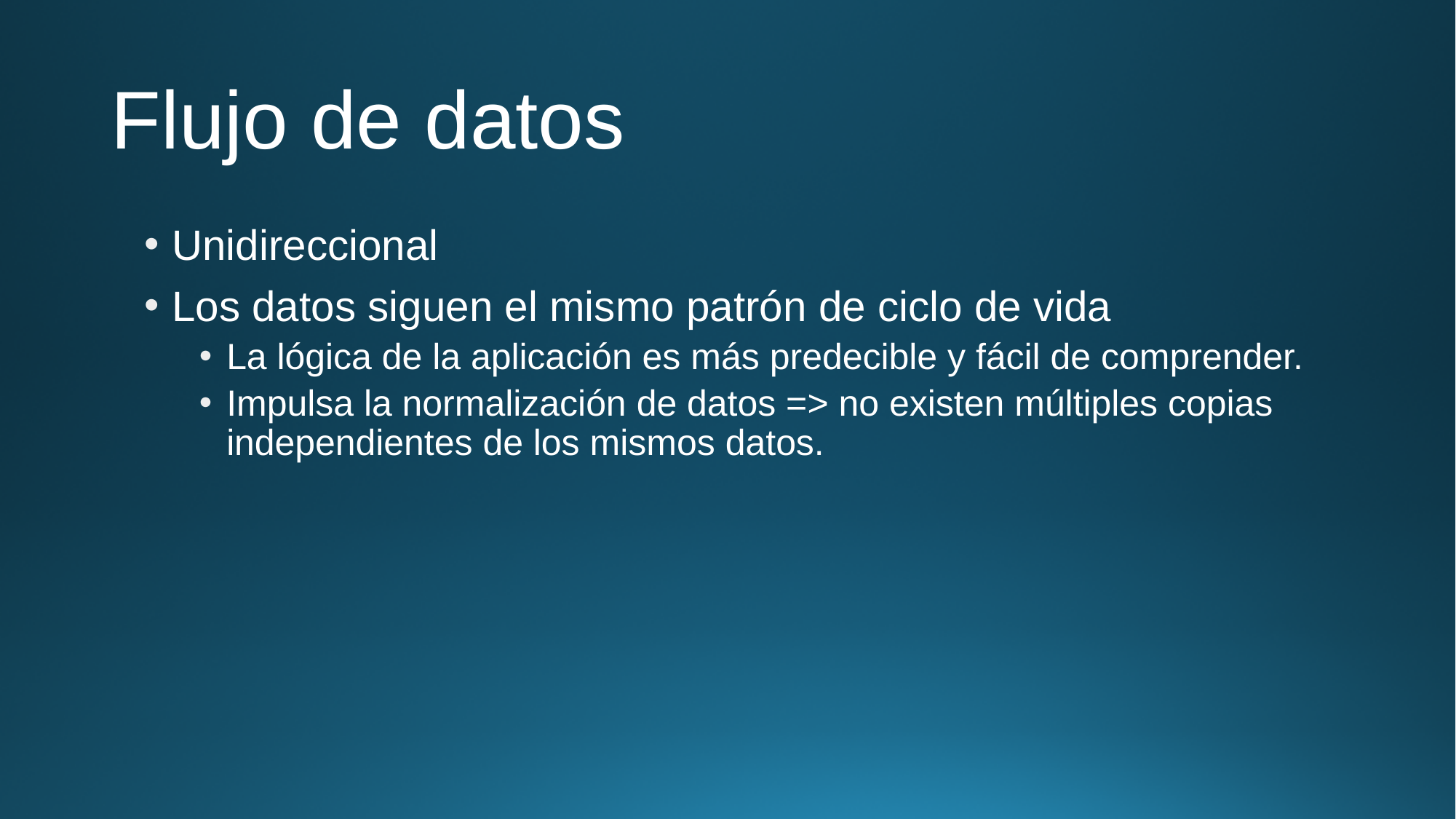

# Flujo de datos
Unidireccional
Los datos siguen el mismo patrón de ciclo de vida
La lógica de la aplicación es más predecible y fácil de comprender.
Impulsa la normalización de datos => no existen múltiples copias independientes de los mismos datos.